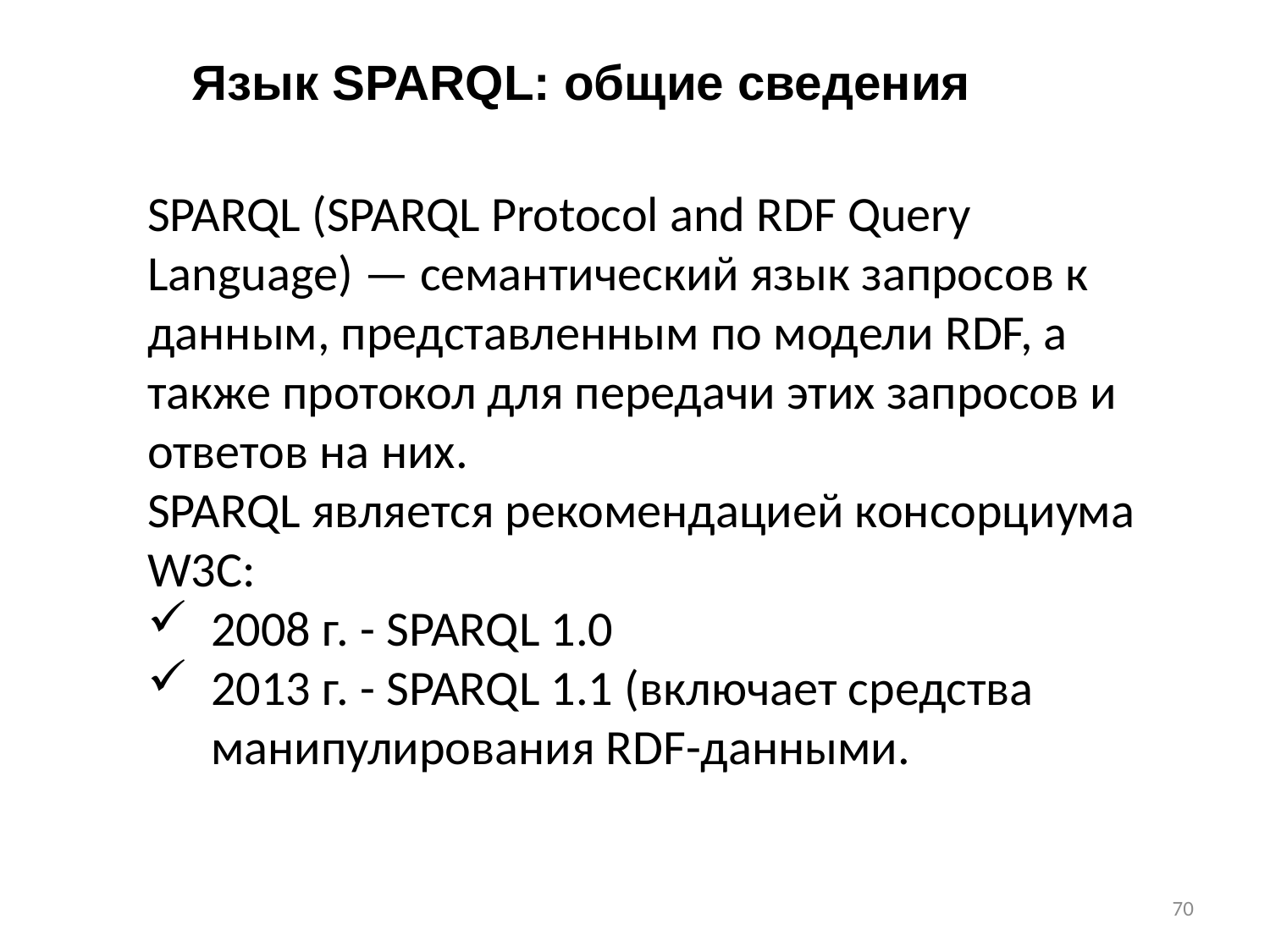

Язык SPARQL: общие сведения
SPARQL (SPARQL Protocol and RDF Query Language) — семантический язык запросов к данным, представленным по модели RDF, а также протокол для передачи этих запросов и ответов на них.
SPARQL является рекомендацией консорциума W3C:
2008 г. - SPARQL 1.0
2013 г. - SPARQL 1.1 (включает средства манипулирования RDF-данными.
70